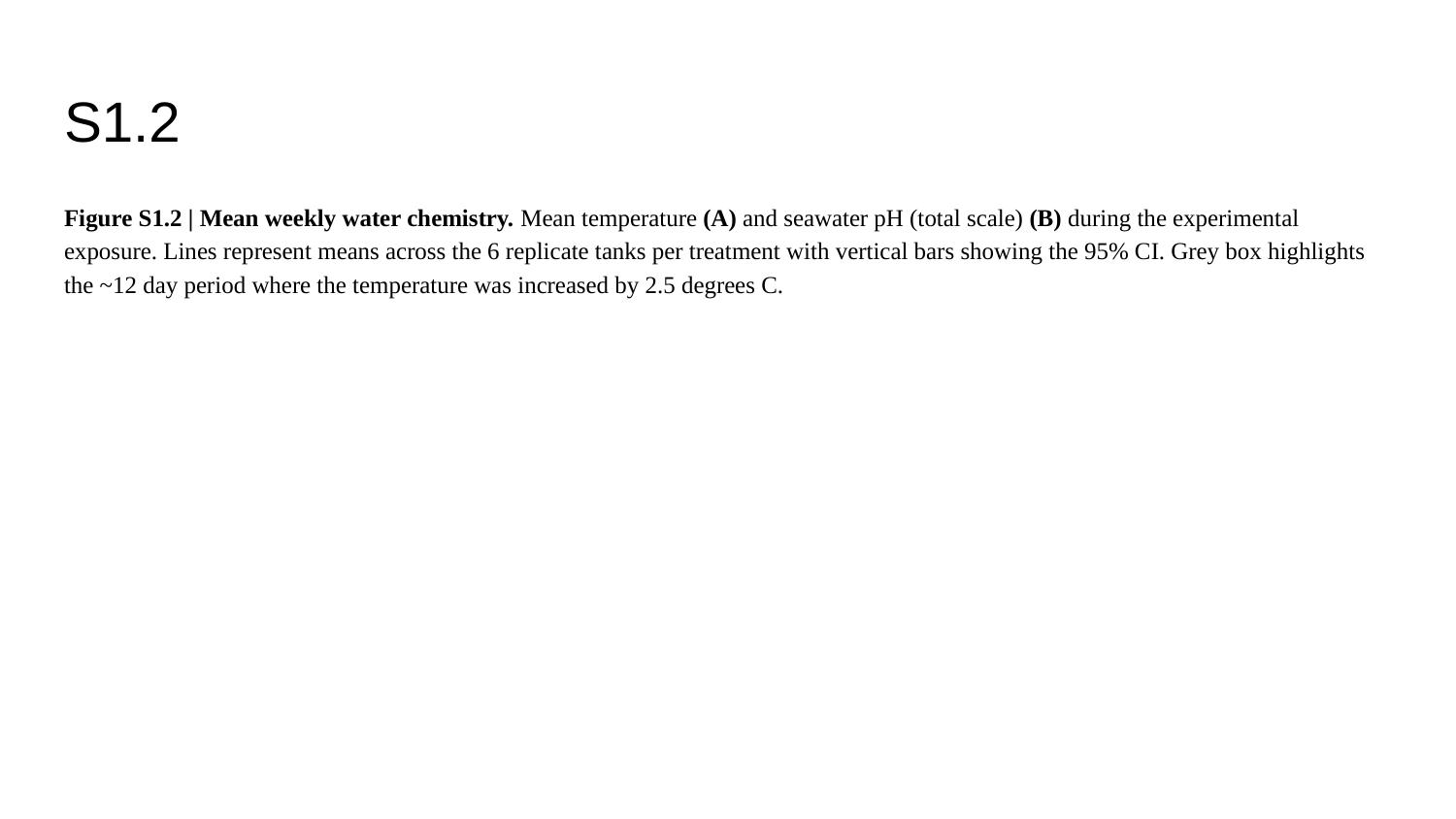

# S1.2
Figure S1.2 | Mean weekly water chemistry. Mean temperature (A) and seawater pH (total scale) (B) during the experimental exposure. Lines represent means across the 6 replicate tanks per treatment with vertical bars showing the 95% CI. Grey box highlights the ~12 day period where the temperature was increased by 2.5 degrees C.